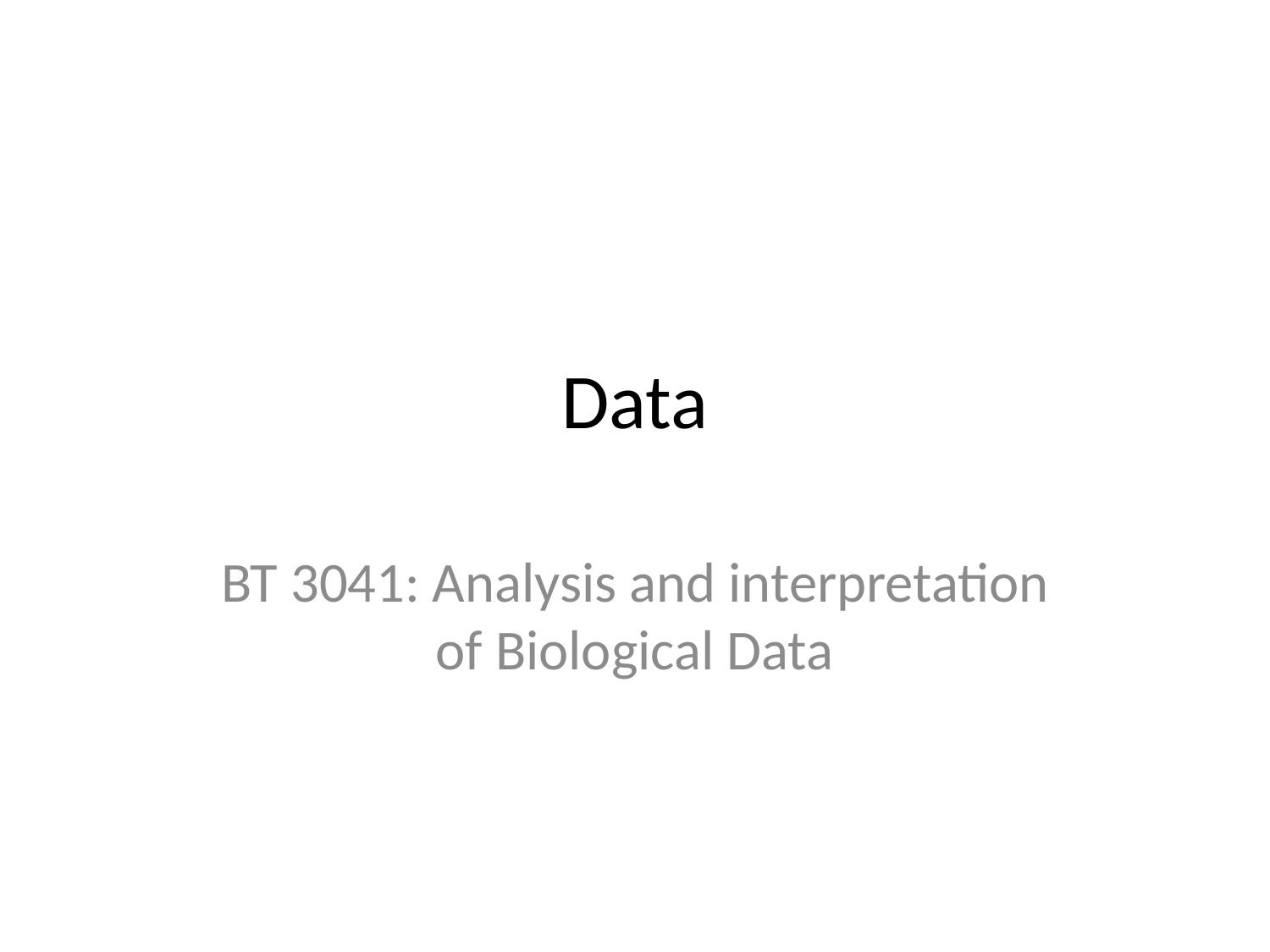

# Data
BT 3041: Analysis and interpretation of Biological Data